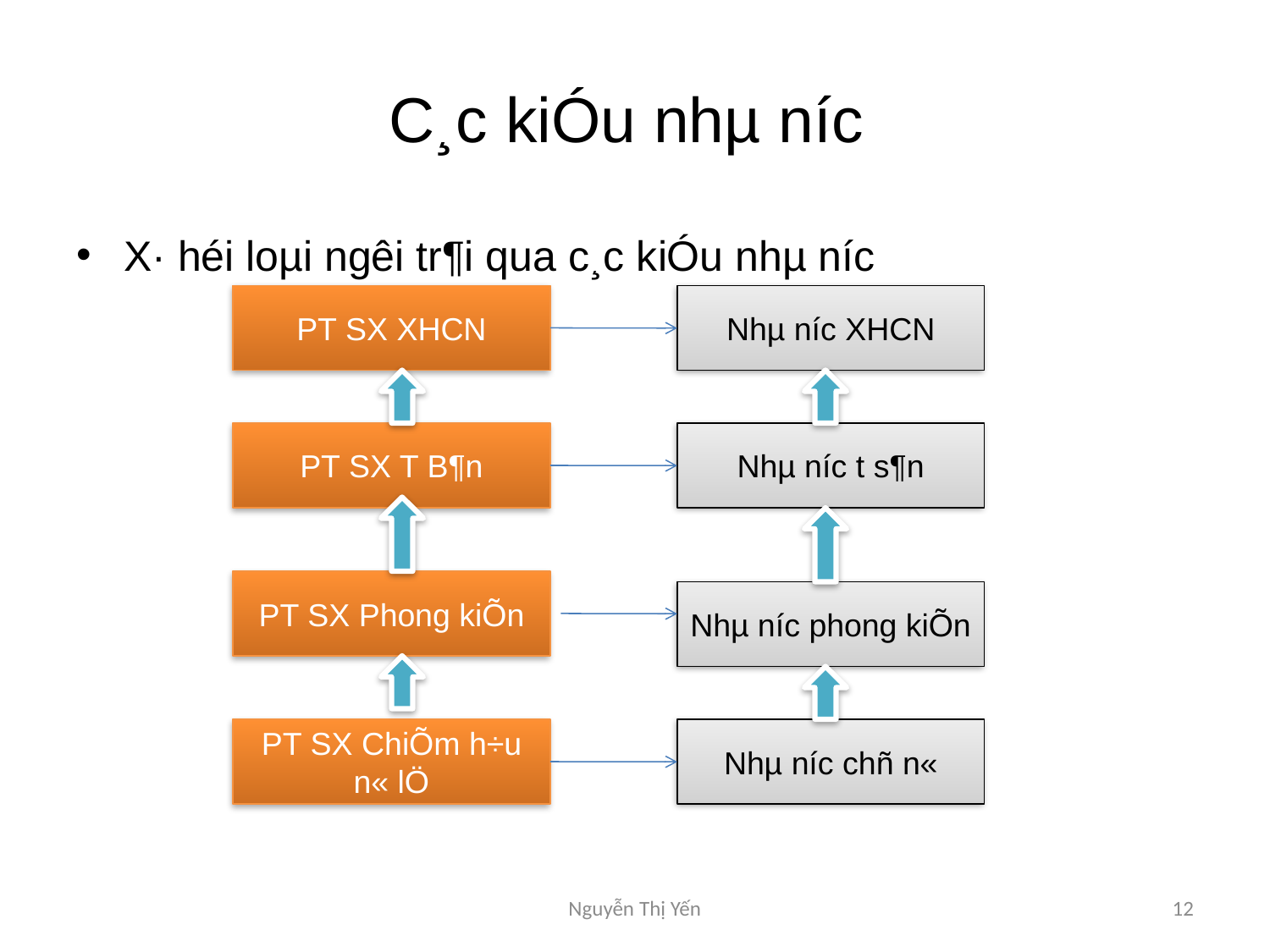

# C¸c kiÓu nhµ n­íc
X· héi loµi ng­êi tr¶i qua c¸c kiÓu nhµ n­íc
PT SX XHCN
Nhµ n­íc XHCN

PT SX T­ B¶n
Nhµ n­íc t­ s¶n

PT SX Phong kiÕn
Nhµ n­íc phong kiÕn

PT SX ChiÕm h÷u n« lÖ
Nhµ n­íc chñ n«
Nguyễn Thị Yến
12